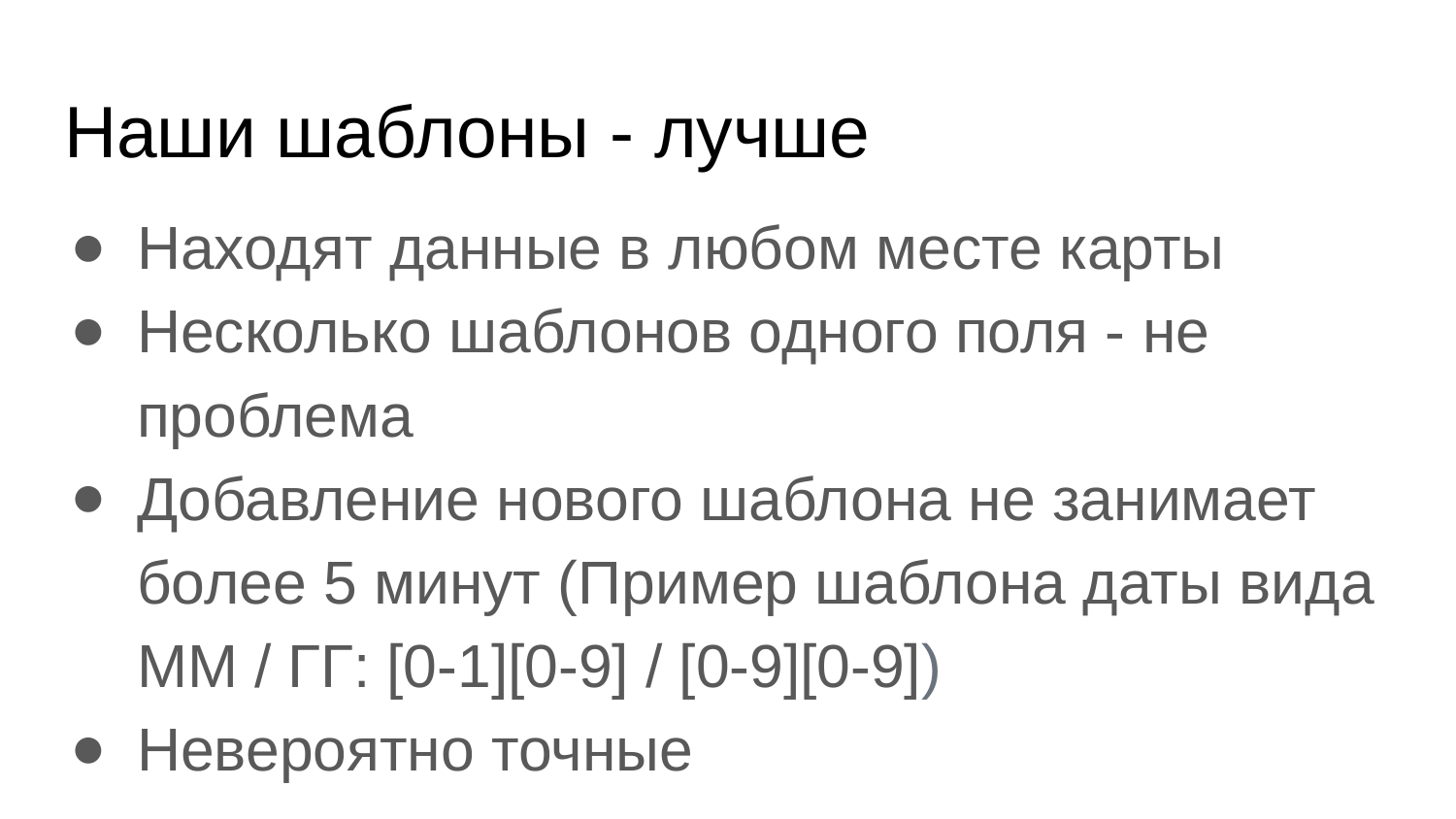

# Наши шаблоны - лучше
Находят данные в любом месте карты
Несколько шаблонов одного поля - не проблема
Добавление нового шаблона не занимает более 5 минут (Пример шаблона даты вида ММ / ГГ: [0-1][0-9] / [0-9][0-9])
Невероятно точные